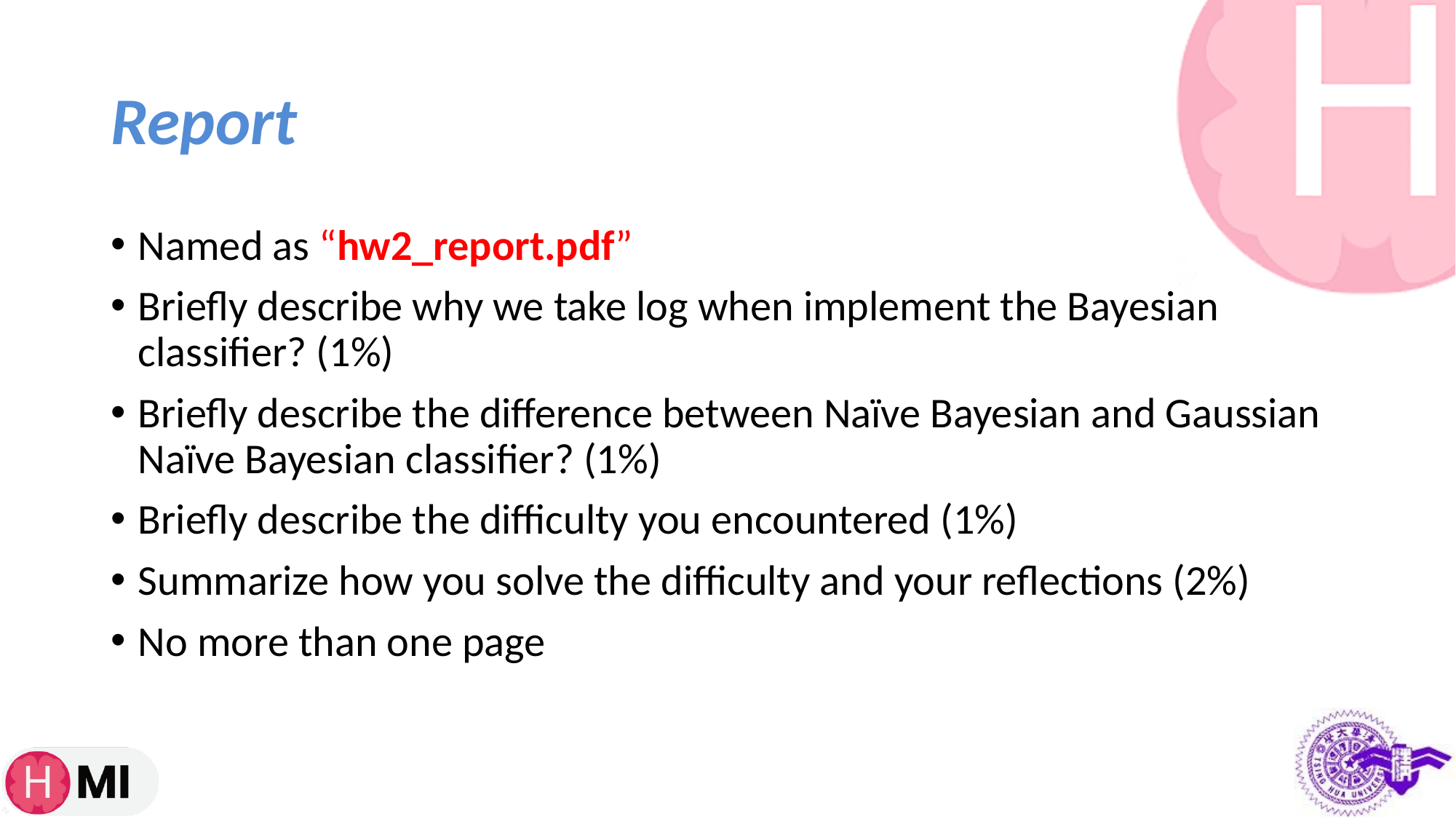

# Report
Named as “hw2_report.pdf”
Briefly describe why we take log when implement the Bayesian classifier? (1%)
Briefly describe the difference between Naïve Bayesian and Gaussian Naïve Bayesian classifier? (1%)
Briefly describe the difficulty you encountered (1%)
Summarize how you solve the difficulty and your reflections (2%)
No more than one page